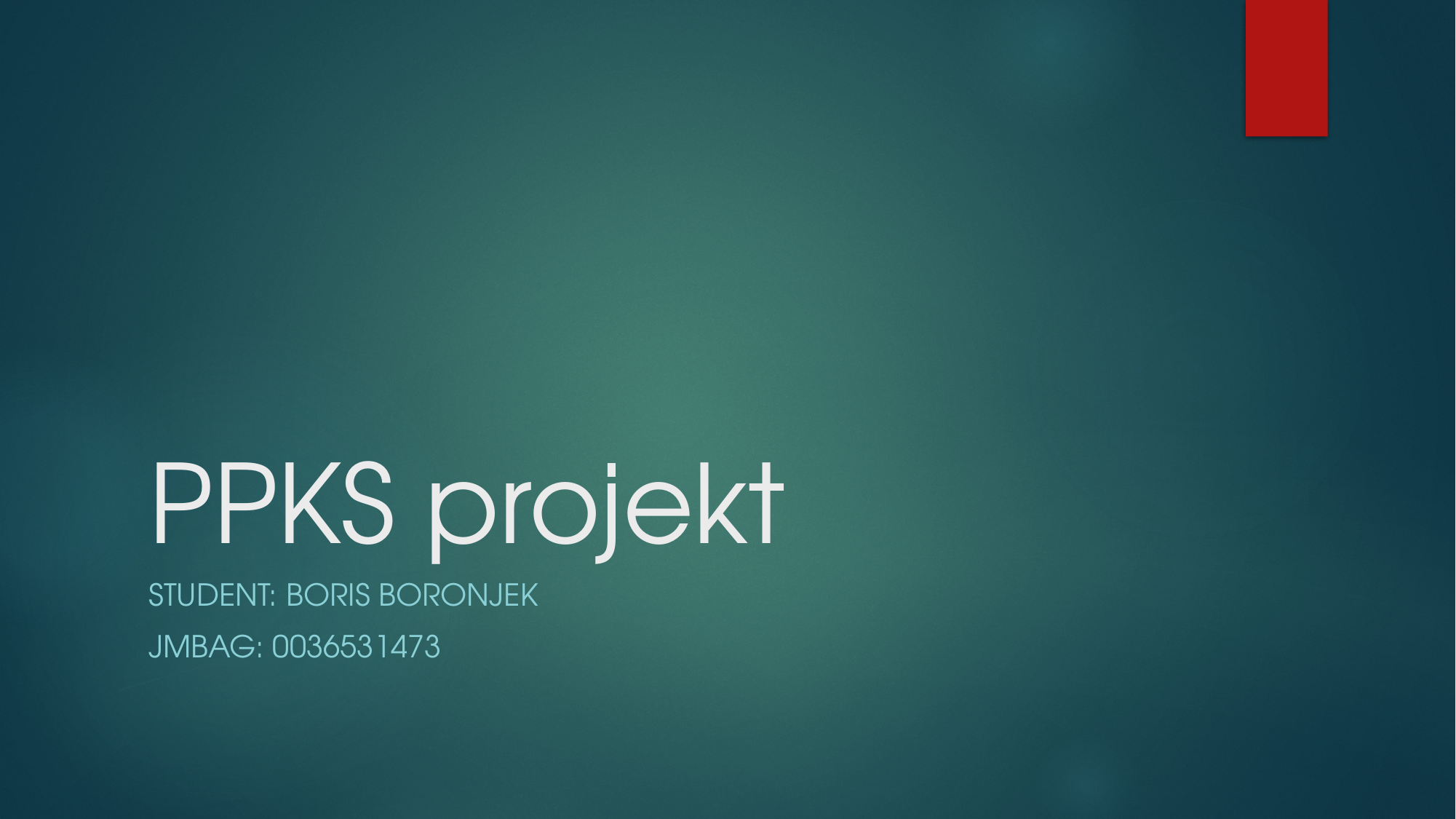

# PPKS projekt
Student: Boris Boronjek
JMBAG: 0036531473